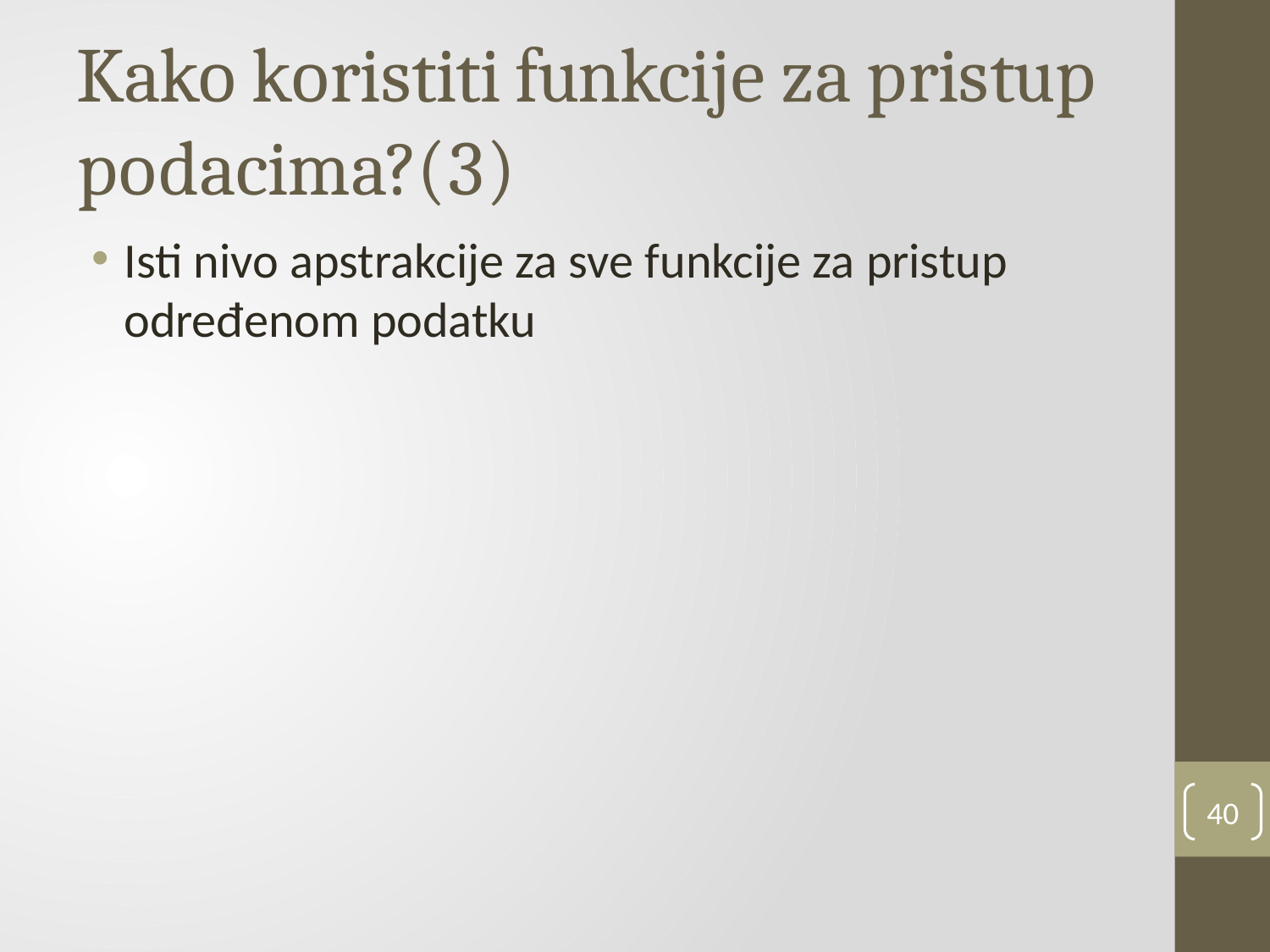

# Kako koristiti funkcije za pristup podacima?(3)
Isti nivo apstrakcije za sve funkcije za pristup određenom podatku
40